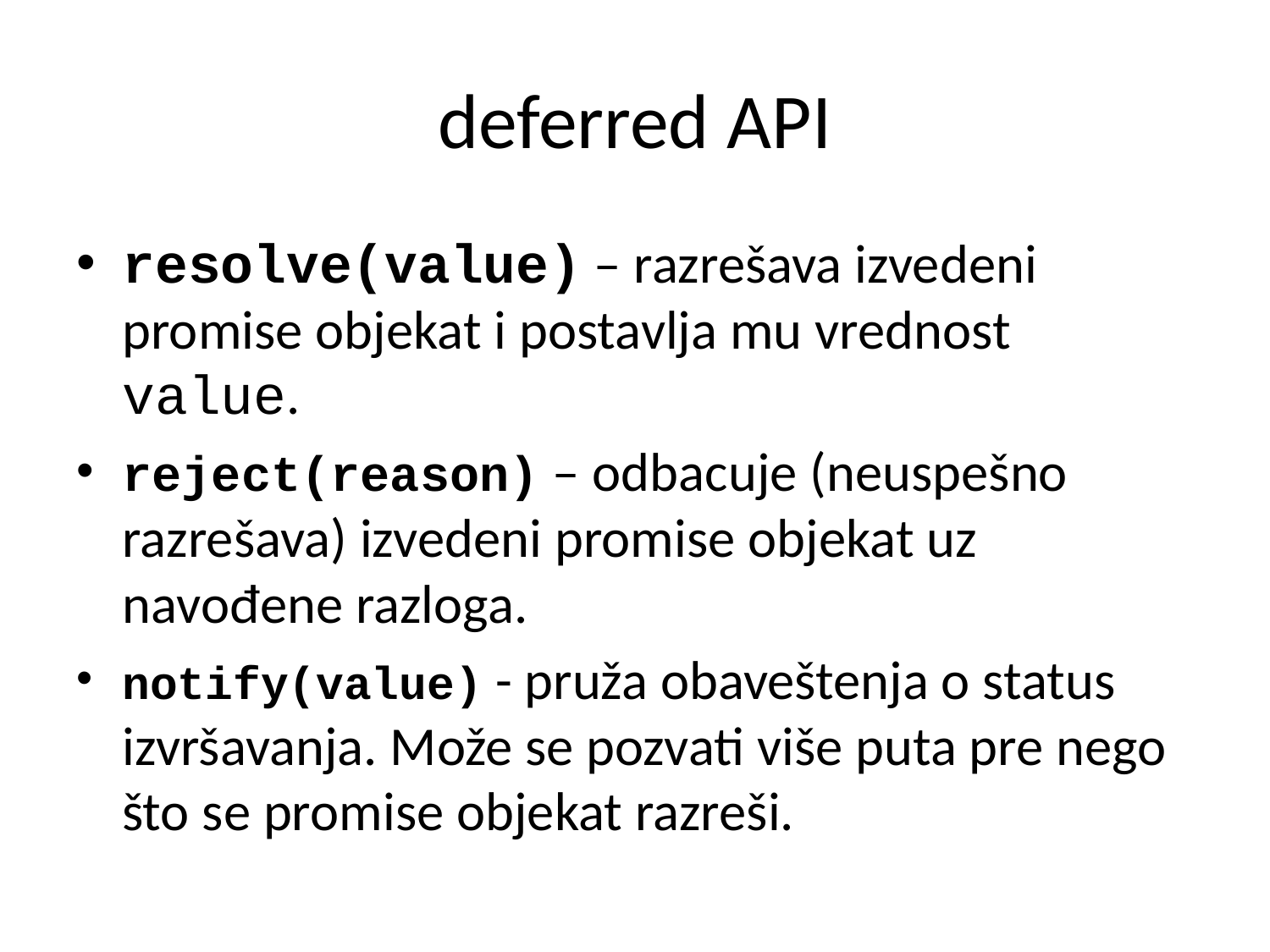

# deferred API
resolve(value) – razrešava izvedeni promise objekat i postavlja mu vrednost value.
reject(reason) – odbacuje (neuspešno razrešava) izvedeni promise objekat uz navođene razloga.
notify(value) - pruža obaveštenja o status izvršavanja. Može se pozvati više puta pre nego što se promise objekat razreši.